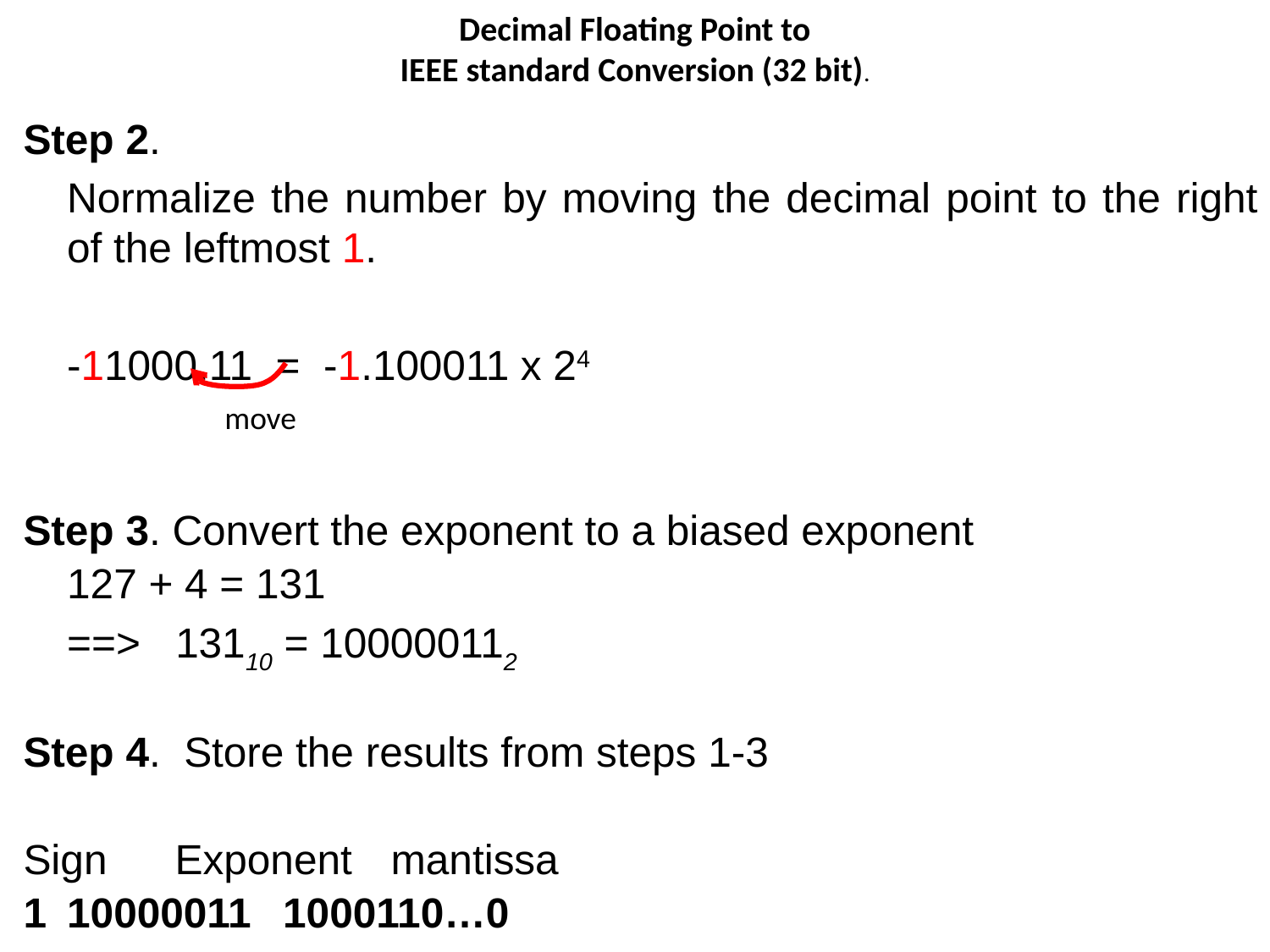

# Decimal Floating Point to IEEE standard Conversion (32 bit).
Step 2.
	Normalize the number by moving the decimal point to the right of the leftmost 1.

		-11000.11  =  -1.100011 x 24

Step 3. Convert the exponent to a biased exponent
			127 + 4 = 131
		==>   13110 = 100000112

Step 4.  Store the results from steps 1-3

Sign		Exponent 		mantissa
1			10000011		1000110…0

move